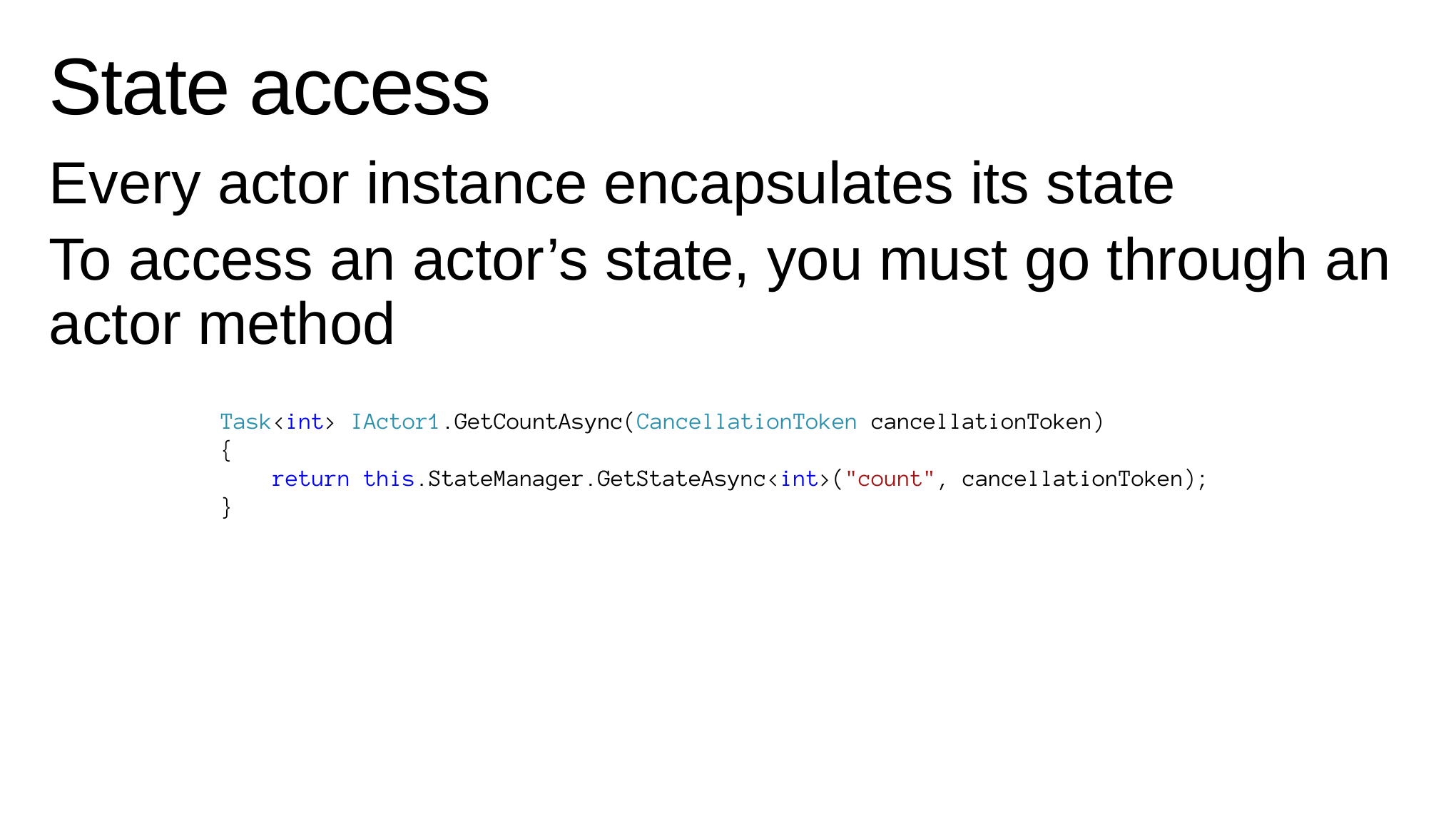

# State access
Every actor instance encapsulates its state
To access an actor’s state, you must go through an actor method
Task<int> IActor1.GetCountAsync(CancellationToken cancellationToken)
{
    return this.StateManager.GetStateAsync<int>("count", cancellationToken);
}